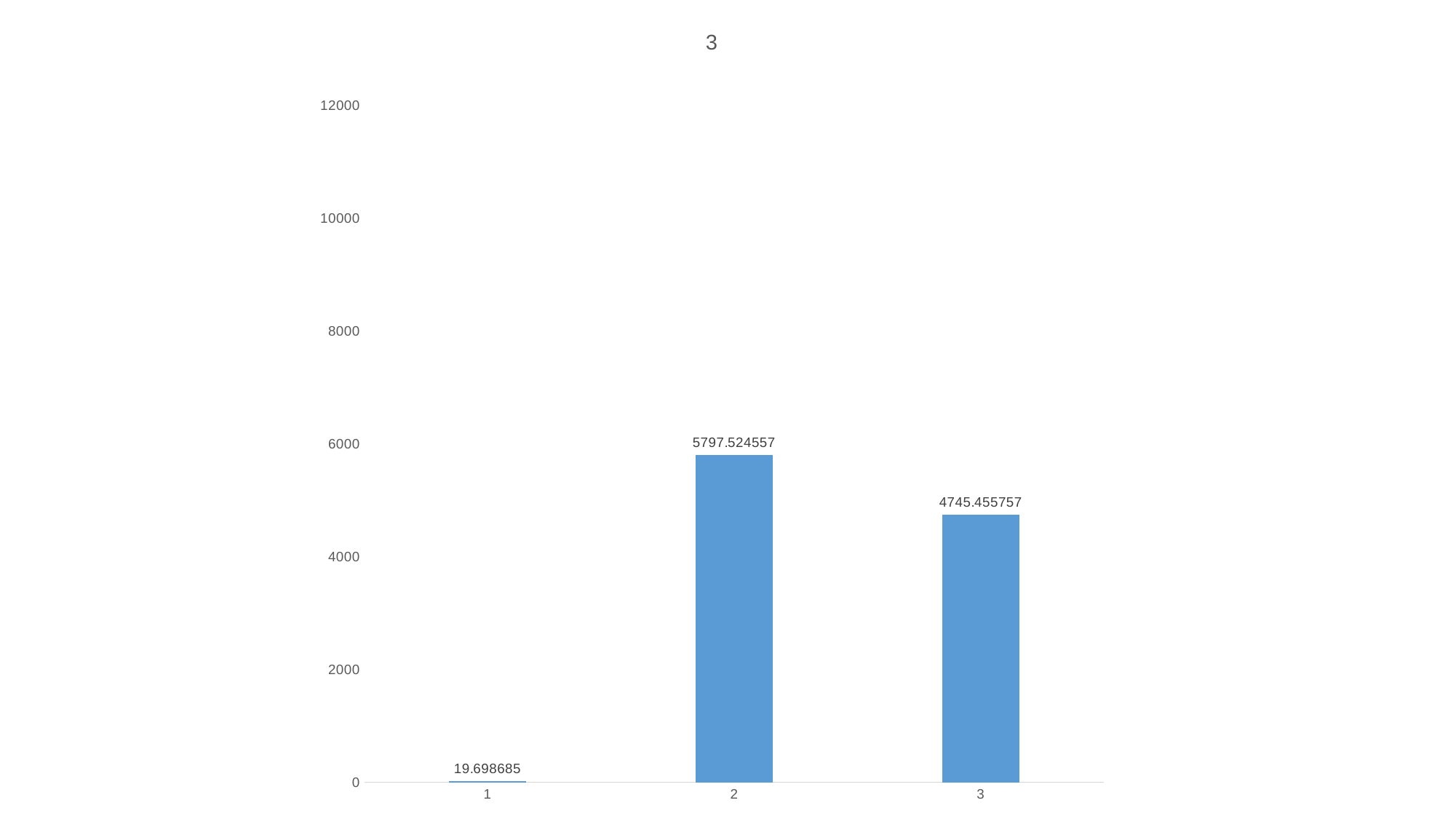

### Chart: 3

| Category |  |
|---|---|